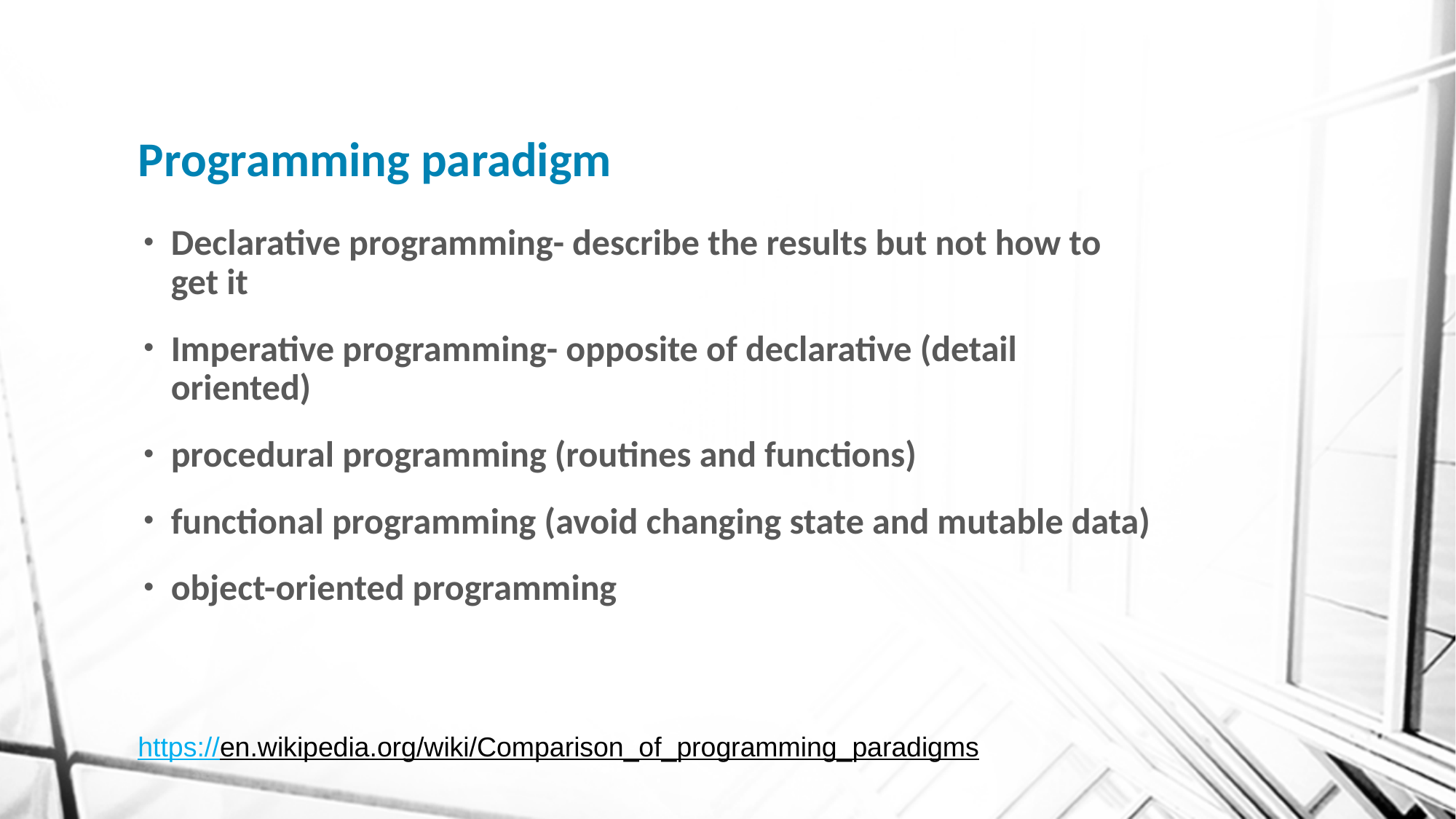

# Programming paradigm
Declarative programming- describe the results but not how to get it
Imperative programming- opposite of declarative (detail oriented)
procedural programming (routines and functions)
functional programming (avoid changing state and mutable data)
object-oriented programming

https://en.wikipedia.org/wiki/Comparison_of_programming_paradigms